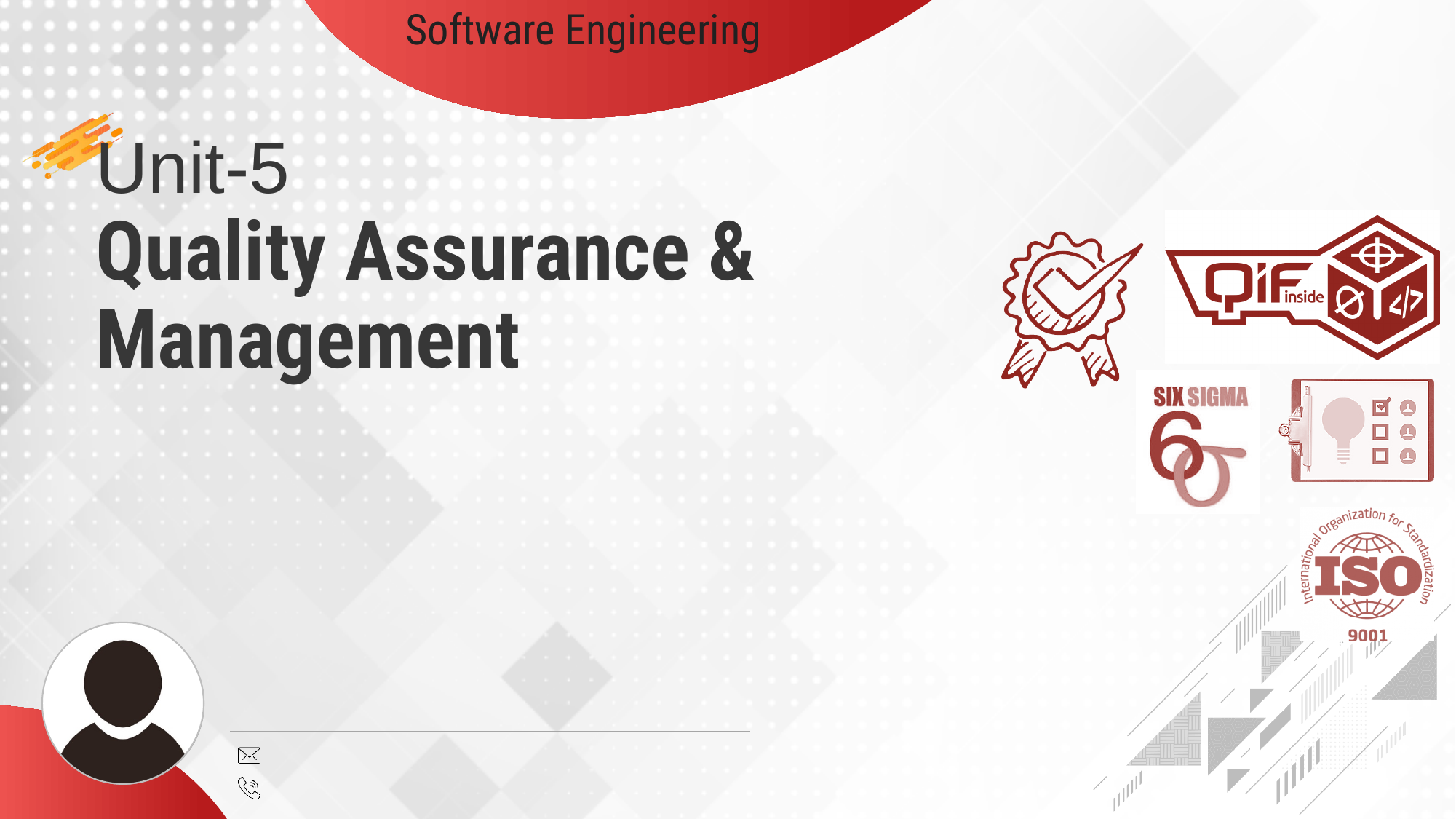

Software Engineering
Unit-5
Quality Assurance &  Management